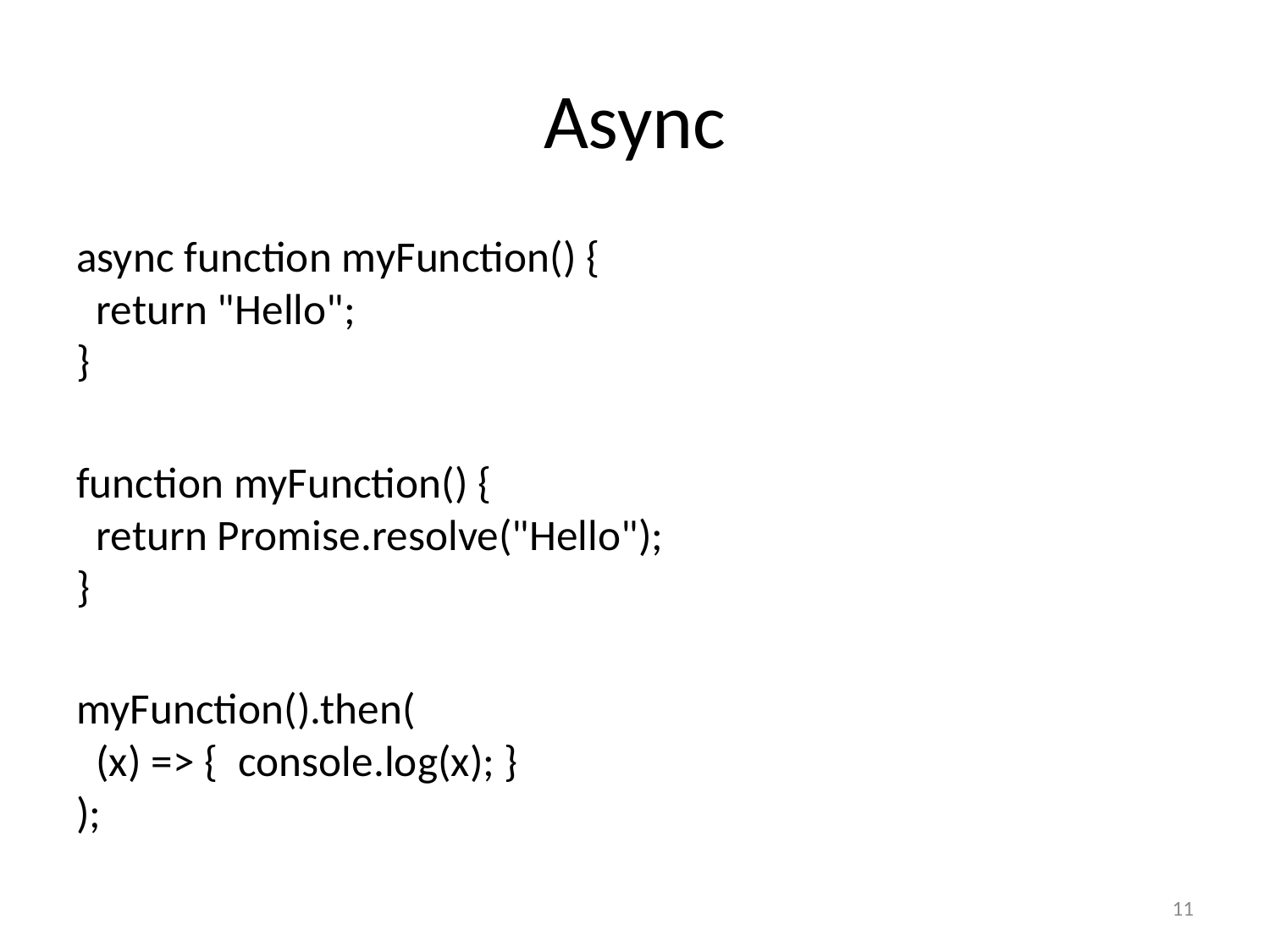

# Async
async function myFunction() {
  return "Hello";
}

function myFunction() {
  return Promise.resolve("Hello");
}

myFunction().then(
  (x) => {  console.log(x); }
);
11